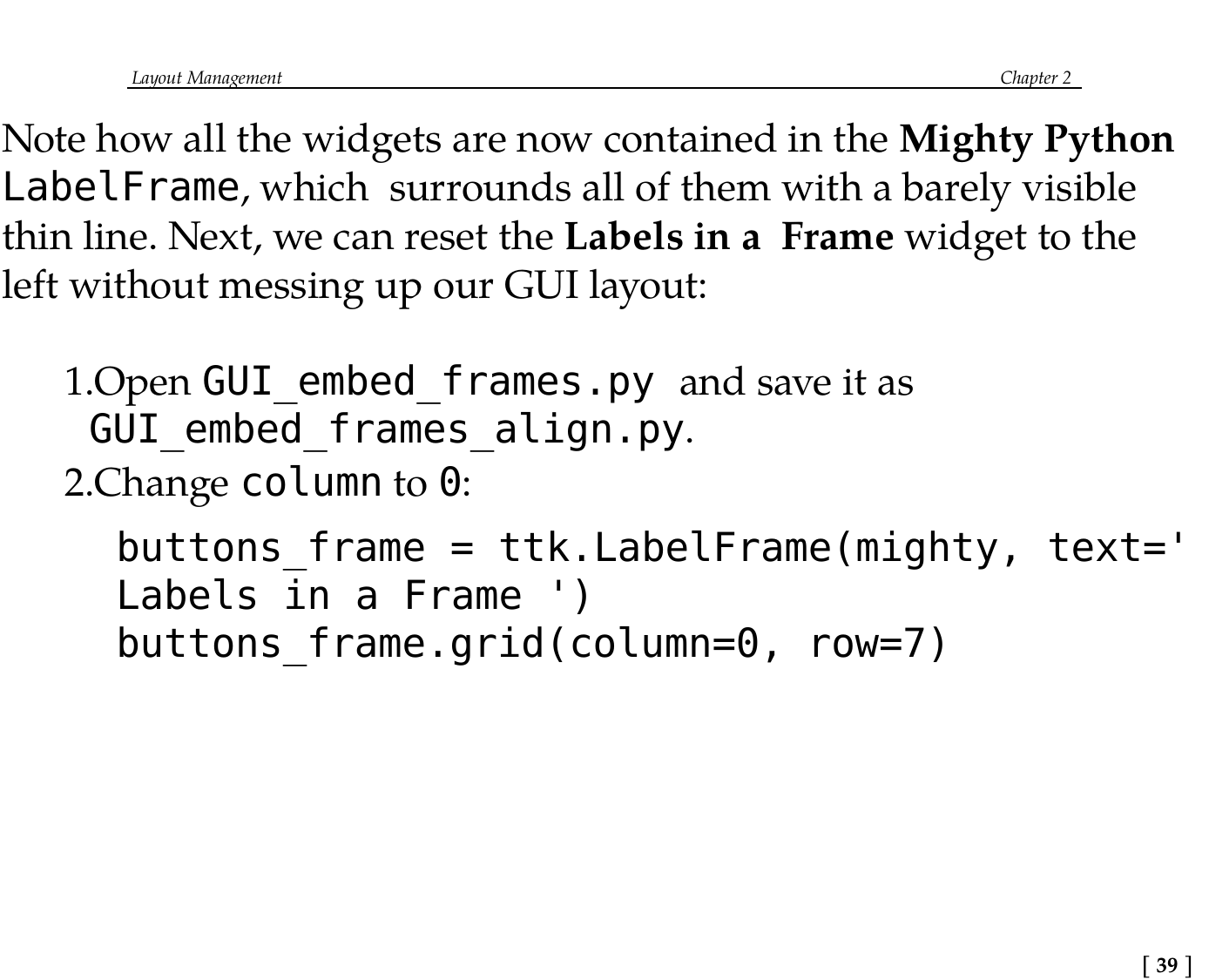

Layout Management
   Chapter 2

Note how all the widgets are now contained in the Mighty Python LabelFrame, which  surrounds all of them with a barely visible thin line. Next, we can reset the Labels in a  Frame widget to the left without messing up our GUI layout:

Open GUI_embed_frames.py and save it as GUI_embed_frames_align.py.
Change column to 0:
buttons_frame = ttk.LabelFrame(mighty, text=' Labels in a Frame ')  buttons_frame.grid(column=0, row=7)

[ 39 ]